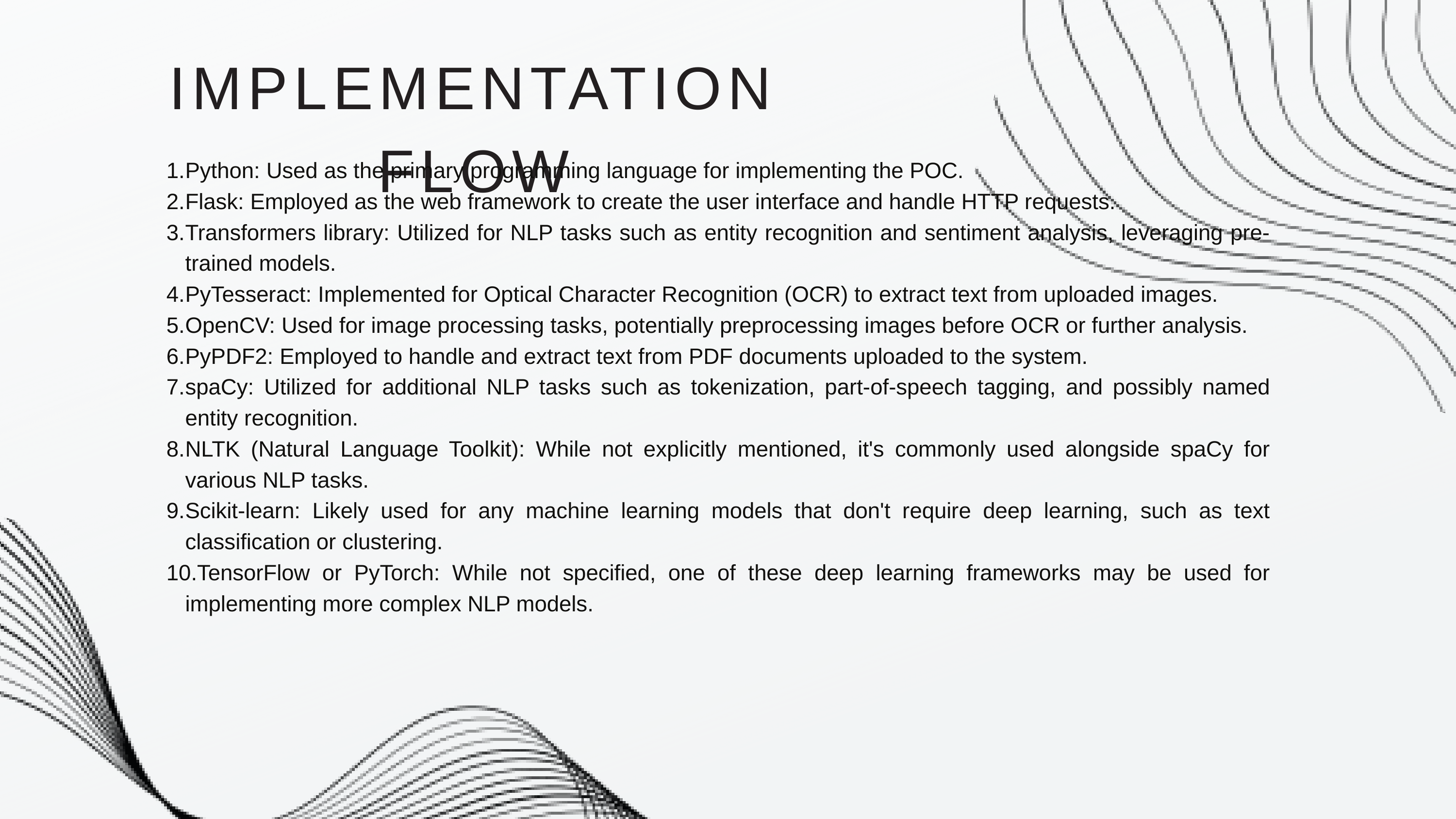

IMPLEMENTATION FLOW
Python: Used as the primary programming language for implementing the POC.
Flask: Employed as the web framework to create the user interface and handle HTTP requests.
Transformers library: Utilized for NLP tasks such as entity recognition and sentiment analysis, leveraging pre-trained models.
PyTesseract: Implemented for Optical Character Recognition (OCR) to extract text from uploaded images.
OpenCV: Used for image processing tasks, potentially preprocessing images before OCR or further analysis.
PyPDF2: Employed to handle and extract text from PDF documents uploaded to the system.
spaCy: Utilized for additional NLP tasks such as tokenization, part-of-speech tagging, and possibly named entity recognition.
NLTK (Natural Language Toolkit): While not explicitly mentioned, it's commonly used alongside spaCy for various NLP tasks.
Scikit-learn: Likely used for any machine learning models that don't require deep learning, such as text classification or clustering.
TensorFlow or PyTorch: While not specified, one of these deep learning frameworks may be used for implementing more complex NLP models.